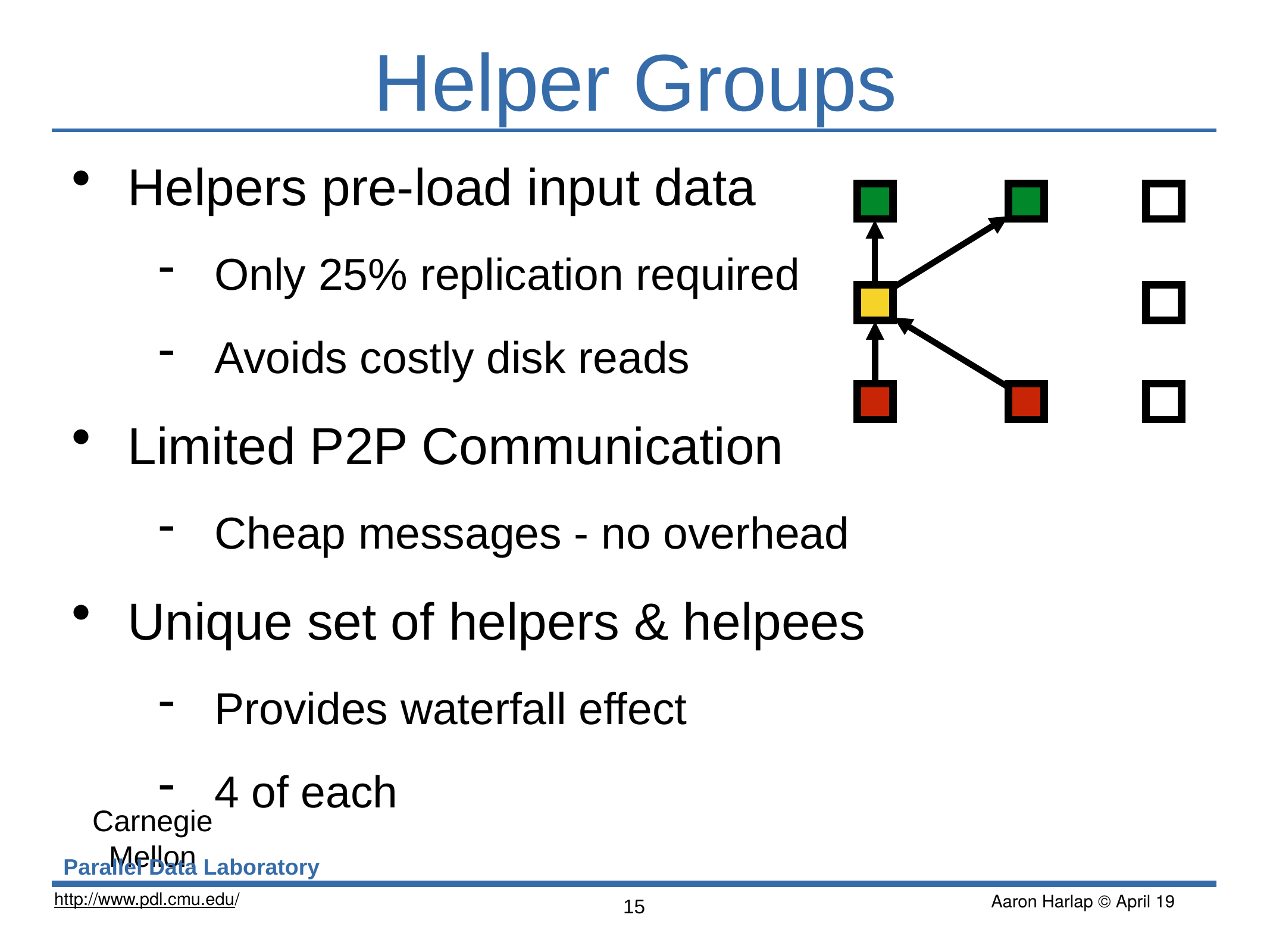

# Helper Groups
Helpers pre-load input data
Only 25% replication required
Avoids costly disk reads
Limited P2P Communication
Cheap messages - no overhead
Unique set of helpers & helpees
Provides waterfall effect
4 of each

15